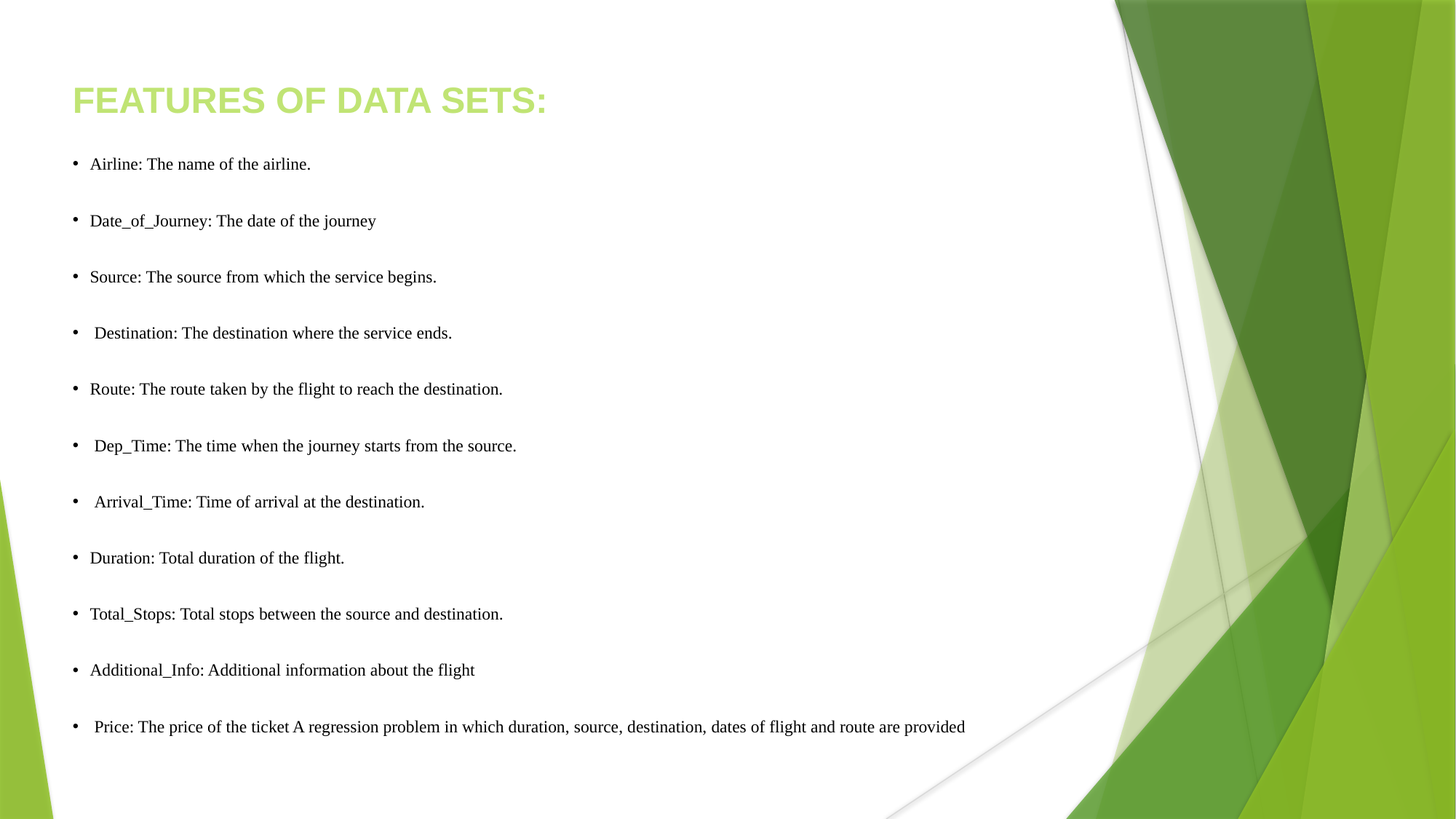

# FEATURES OF DATA SETS:
Airline: The name of the airline.

Date_of_Journey: The date of the journey

Source: The source from which the service begins.

 Destination: The destination where the service ends.

Route: The route taken by the flight to reach the destination.

 Dep_Time: The time when the journey starts from the source.

 Arrival_Time: Time of arrival at the destination.

Duration: Total duration of the flight.

Total_Stops: Total stops between the source and destination.

Additional_Info: Additional information about the flight

 Price: The price of the ticket A regression problem in which duration, source, destination, dates of flight and route are provided